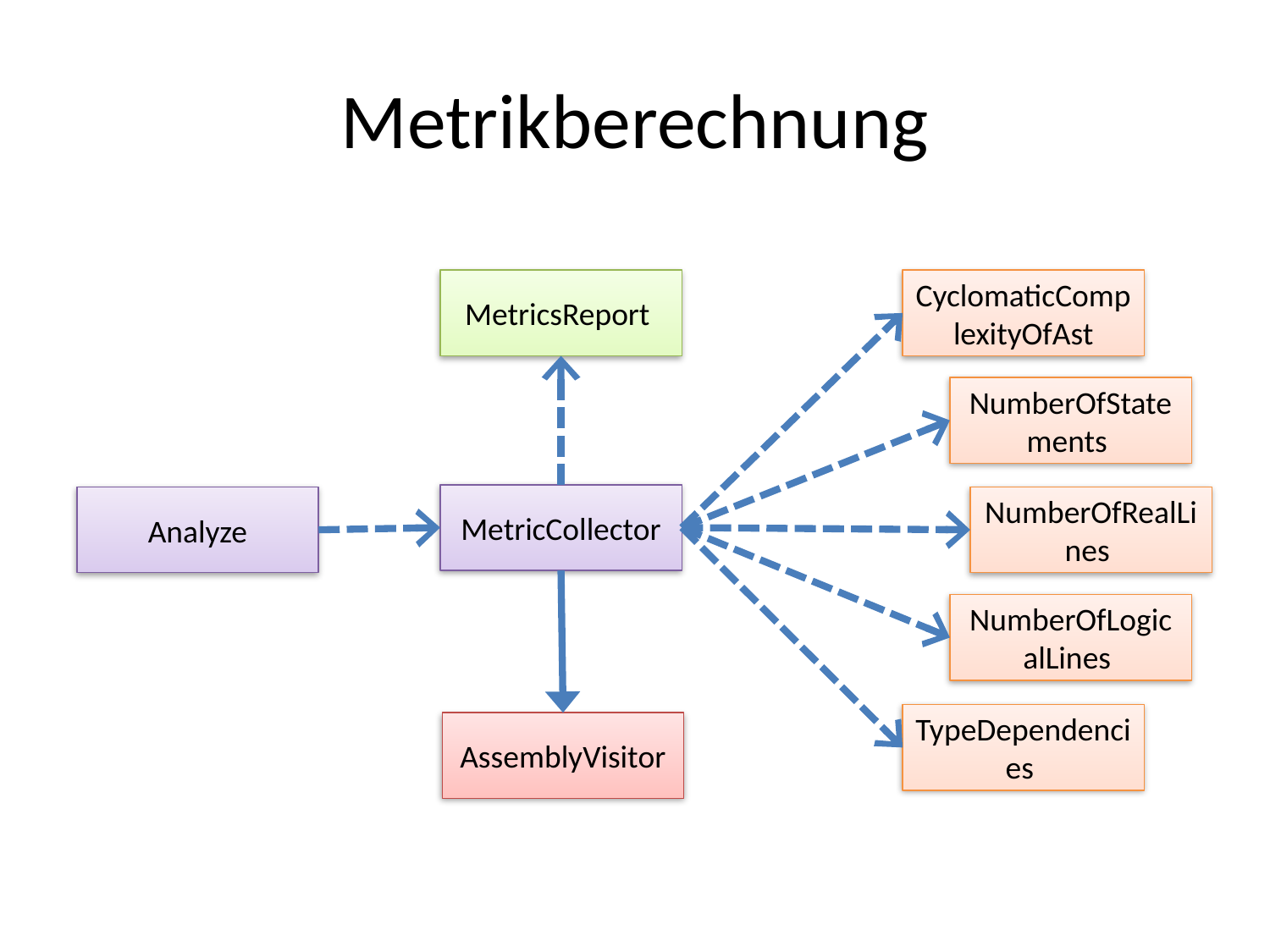

# Metrikberechnung
MetricsReport
CyclomaticComplexityOfAst
NumberOfStatements
MetricCollector
Analyze
NumberOfRealLines
NumberOfLogicalLines
TypeDependencies
AssemblyVisitor